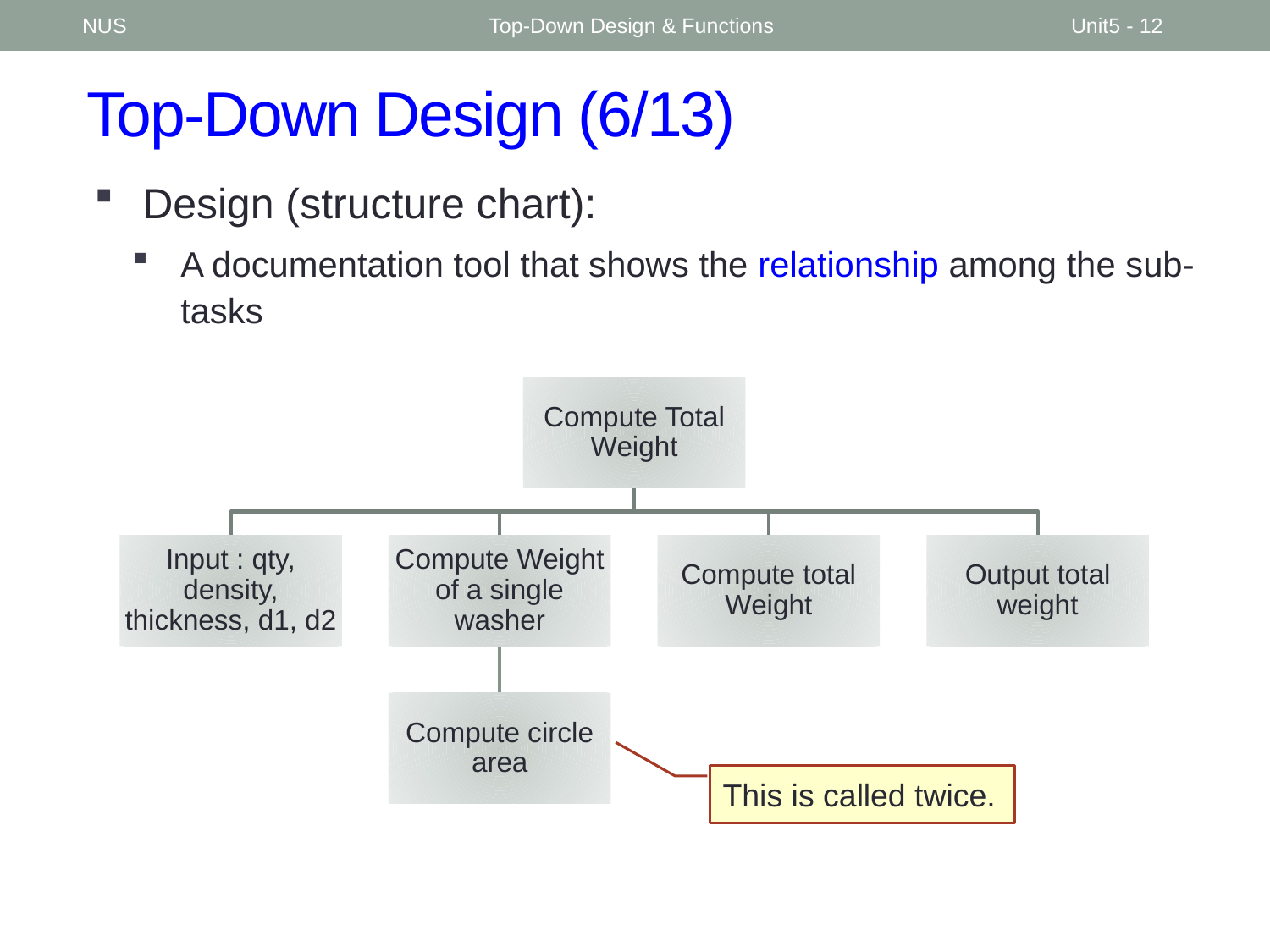

NUS
Top-Down Design & Functions
Unit5 - 12
# Top-Down Design (6/13)
Design (structure chart):
A documentation tool that shows the relationship among the sub-tasks
Compute Total Weight
Input : qty, density, thickness, d1, d2
Compute Weight of a single washer
Compute circle area
Compute total Weight
Output total weight
This is called twice.